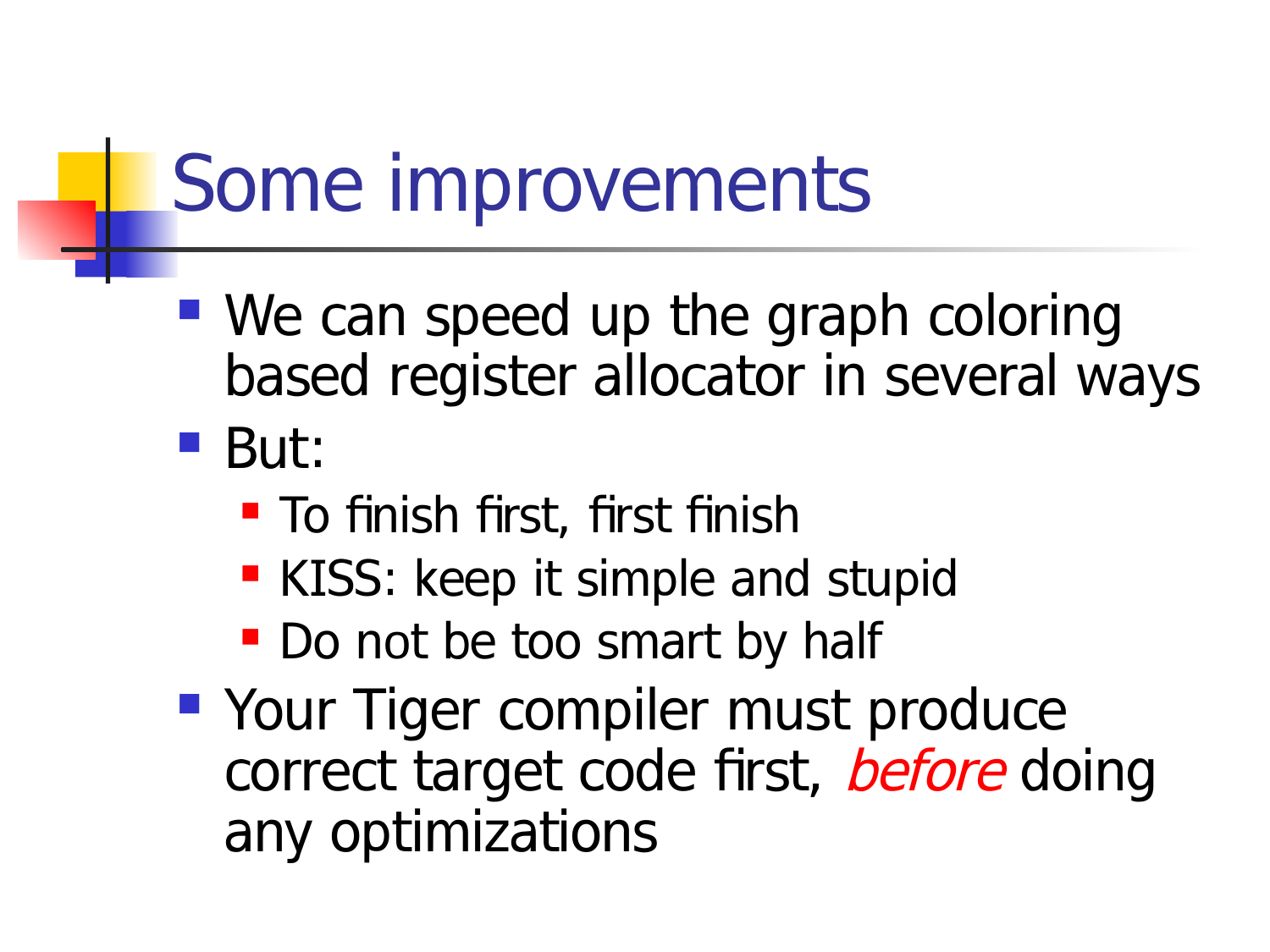

# Some improvements
We can speed up the graph coloring based register allocator in several ways
But:
To finish first, first finish
KISS: keep it simple and stupid
Do not be too smart by half
Your Tiger compiler must produce correct target code first, before doing any optimizations